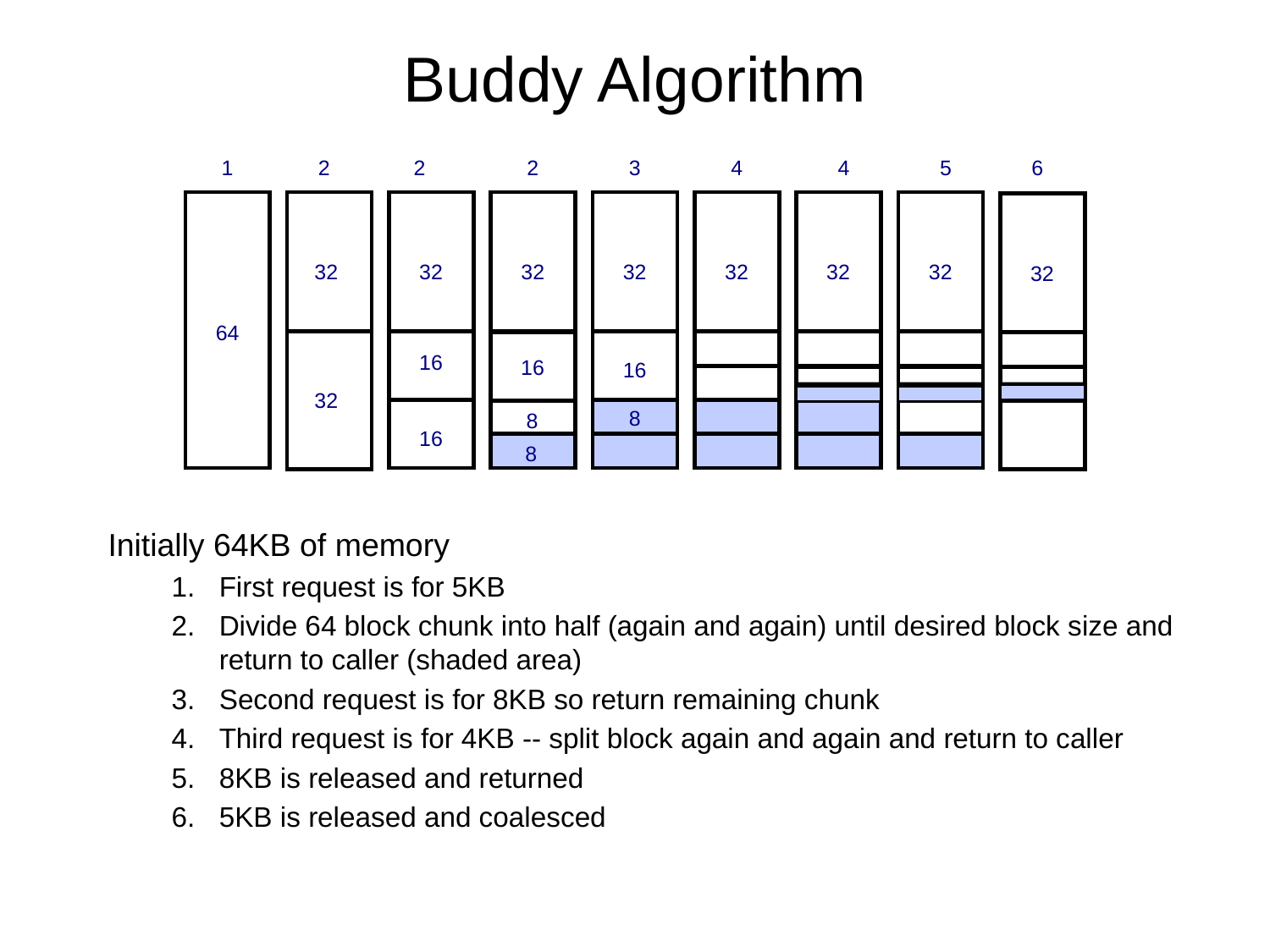

# Buddy Algorithm
1
2
2
2
3
4
4
5
6

32
32
32
32
32
32
32
32
64

16
16
16

32

8

8

16

8

Initially 64KB of memory
First request is for 5KB
Divide 64 block chunk into half (again and again) until desired block size and return to caller (shaded area)
Second request is for 8KB so return remaining chunk
Third request is for 4KB -- split block again and again and return to caller
8KB is released and returned
5KB is released and coalesced